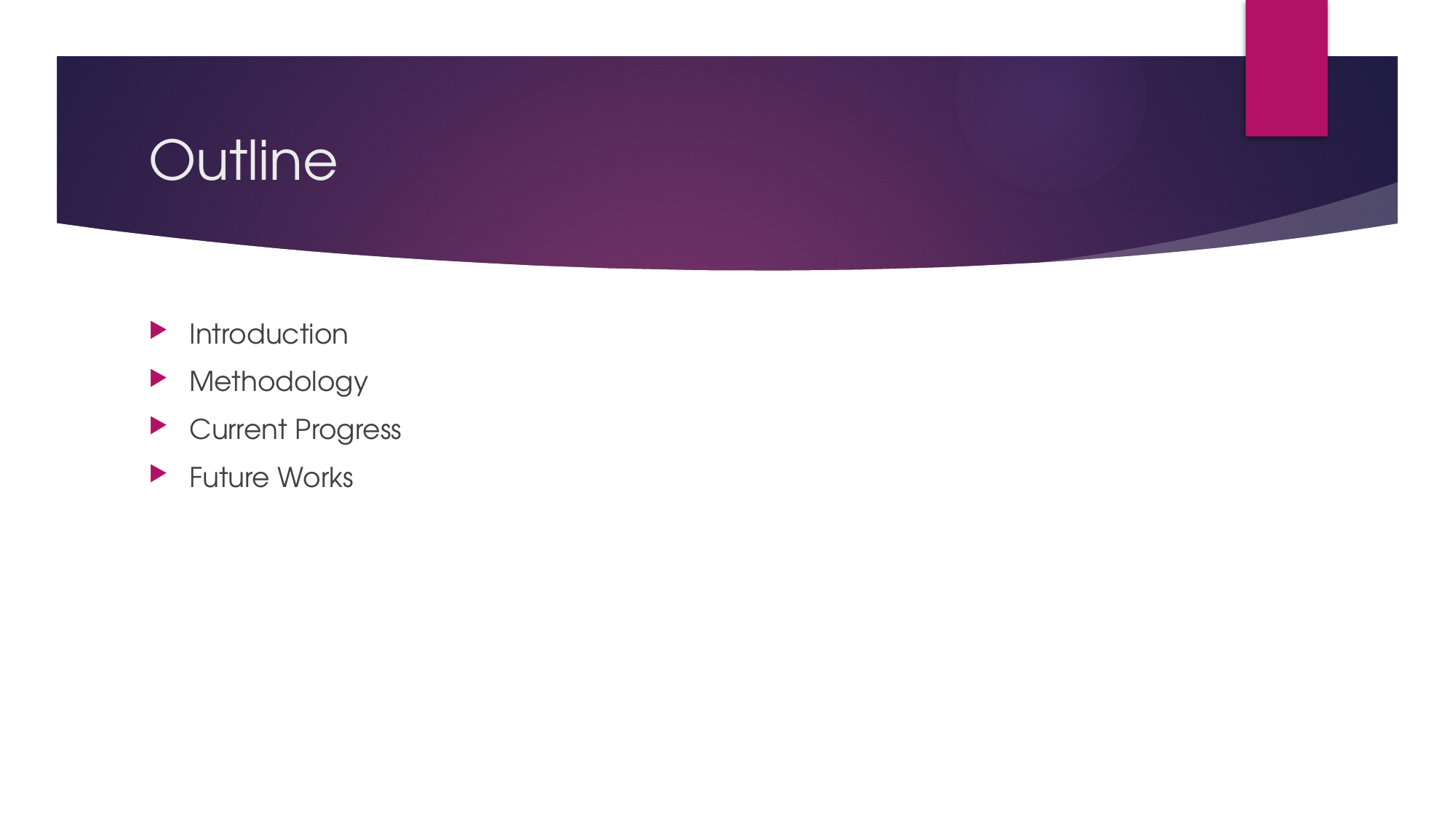

# Outline
Introduction
Methodology
Current Progress
Future Works